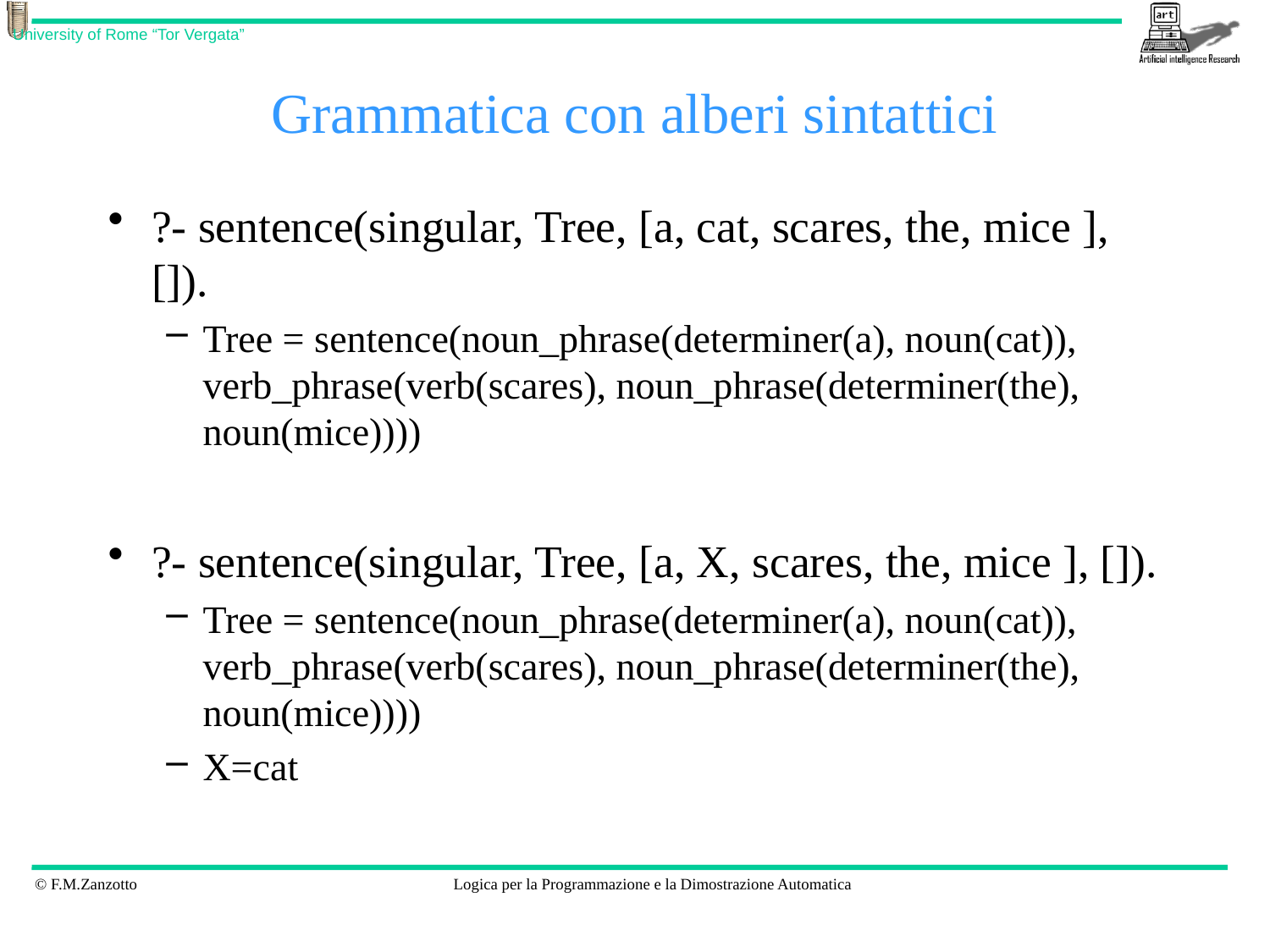

# Grammatica con alberi sintattici
?- sentence(singular, Tree, [a, cat, scares, the, mice ], []).
Tree = sentence(noun_phrase(determiner(a), noun(cat)), verb_phrase(verb(scares), noun_phrase(determiner(the), noun(mice))))

?- sentence(singular, Tree, [a, X, scares, the, mice ], []).
Tree = sentence(noun_phrase(determiner(a), noun(cat)), verb_phrase(verb(scares), noun_phrase(determiner(the), noun(mice))))
X=cat